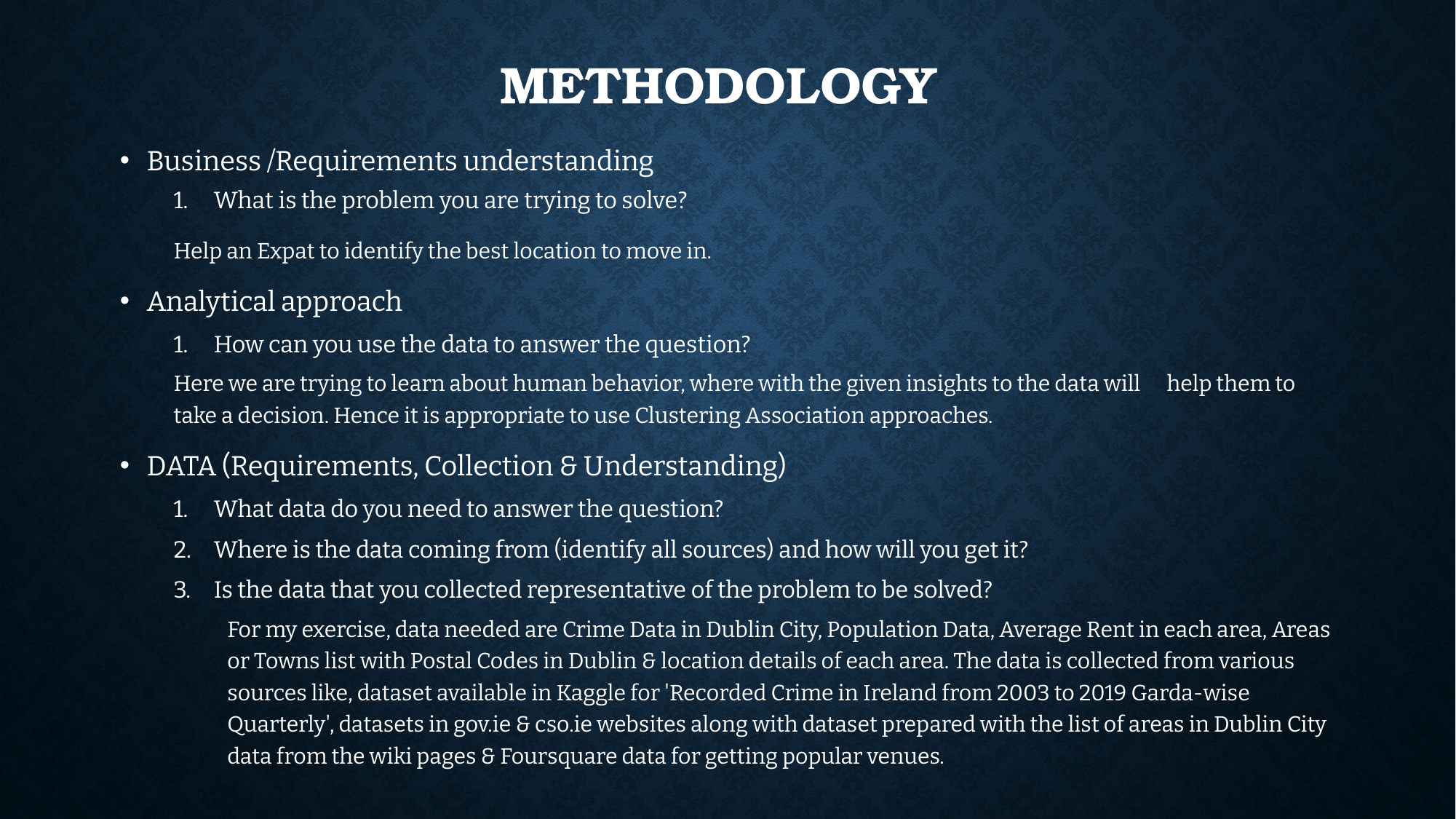

# Methodology
Business /Requirements understanding
What is the problem you are trying to solve?
	Help an Expat to identify the best location to move in.
Analytical approach
How can you use the data to answer the question?
	Here we are trying to learn about human behavior, where with the given insights to the data will 	help them to take a decision. Hence it is appropriate to use Clustering Association approaches.
DATA (Requirements, Collection & Understanding)
What data do you need to answer the question?
Where is the data coming from (identify all sources) and how will you get it?
Is the data that you collected representative of the problem to be solved?
For my exercise, data needed are Crime Data in Dublin City, Population Data, Average Rent in each area, Areas or Towns list with Postal Codes in Dublin & location details of each area. The data is collected from various sources like, dataset available in Kaggle for 'Recorded Crime in Ireland from 2003 to 2019 Garda-wise Quarterly', datasets in gov.ie & cso.ie websites along with dataset prepared with the list of areas in Dublin City data from the wiki pages & Foursquare data for getting popular venues.